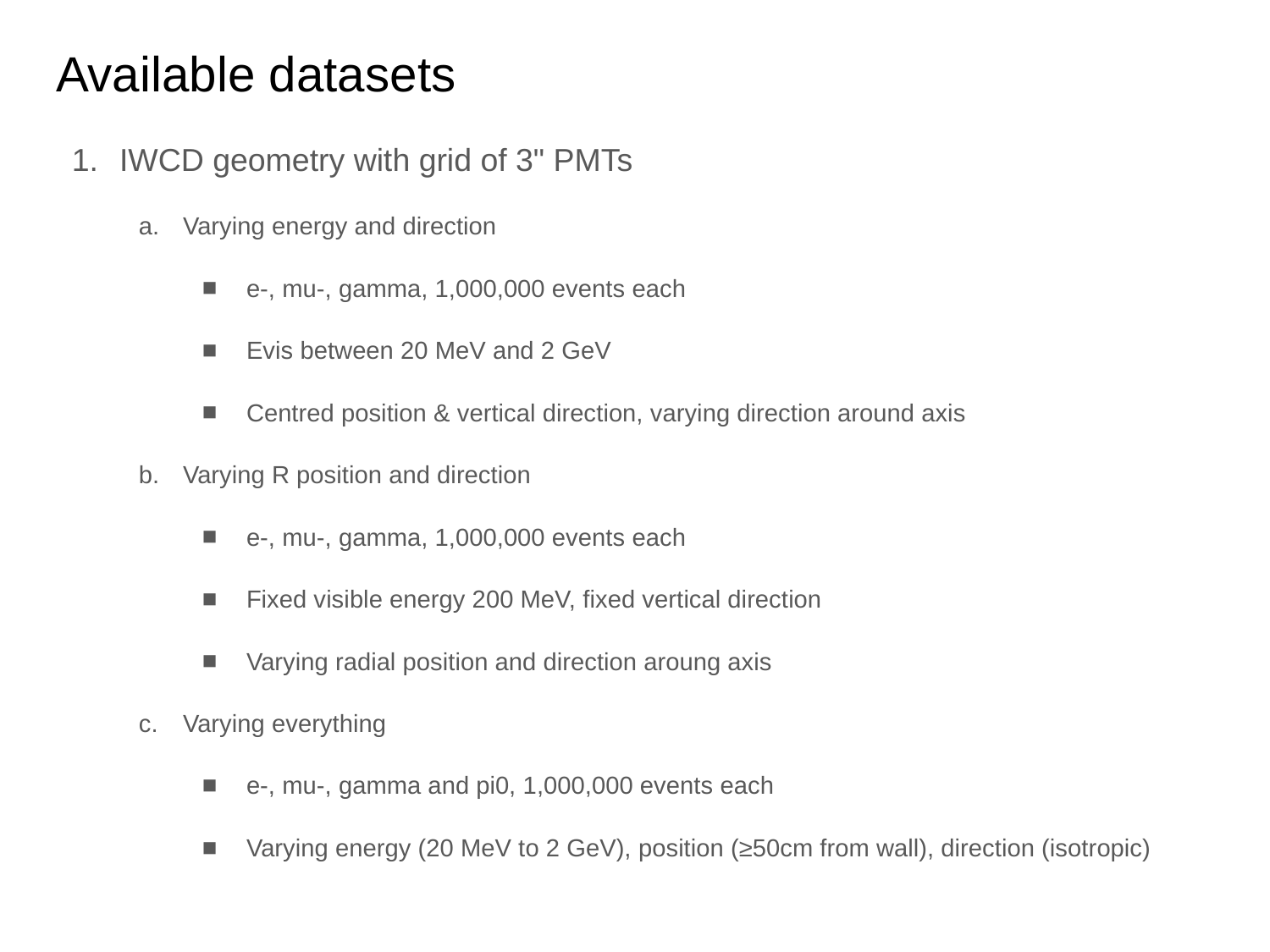

# Available datasets
IWCD geometry with grid of 3" PMTs
Varying energy and direction
e-, mu-, gamma, 1,000,000 events each
Evis between 20 MeV and 2 GeV
Centred position & vertical direction, varying direction around axis
Varying R position and direction
e-, mu-, gamma, 1,000,000 events each
Fixed visible energy 200 MeV, fixed vertical direction
Varying radial position and direction aroung axis
Varying everything
e-, mu-, gamma and pi0, 1,000,000 events each
Varying energy (20 MeV to 2 GeV), position (≥50cm from wall), direction (isotropic)